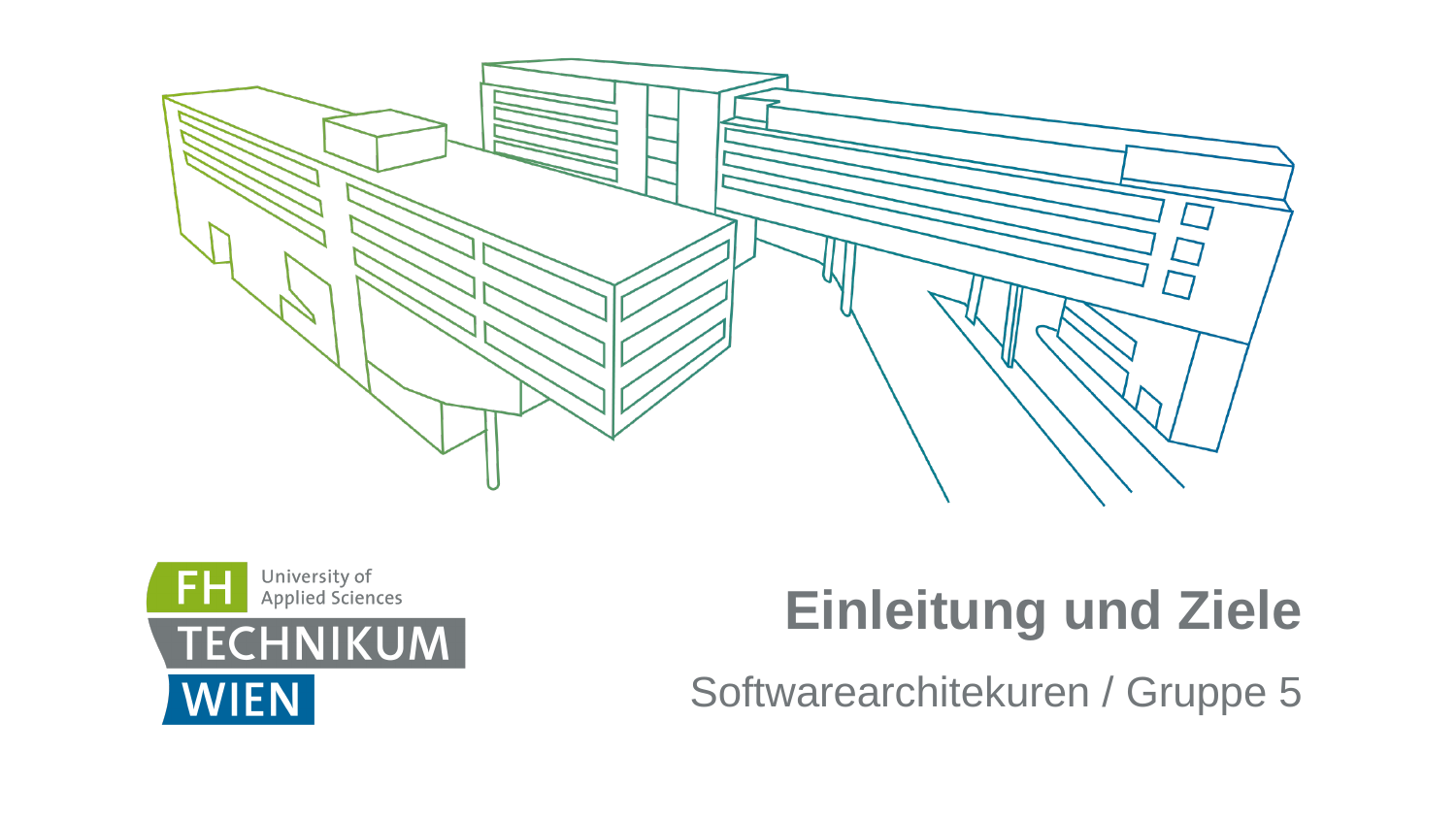

# Einleitung und Ziele
Softwarearchitekuren / Gruppe 5